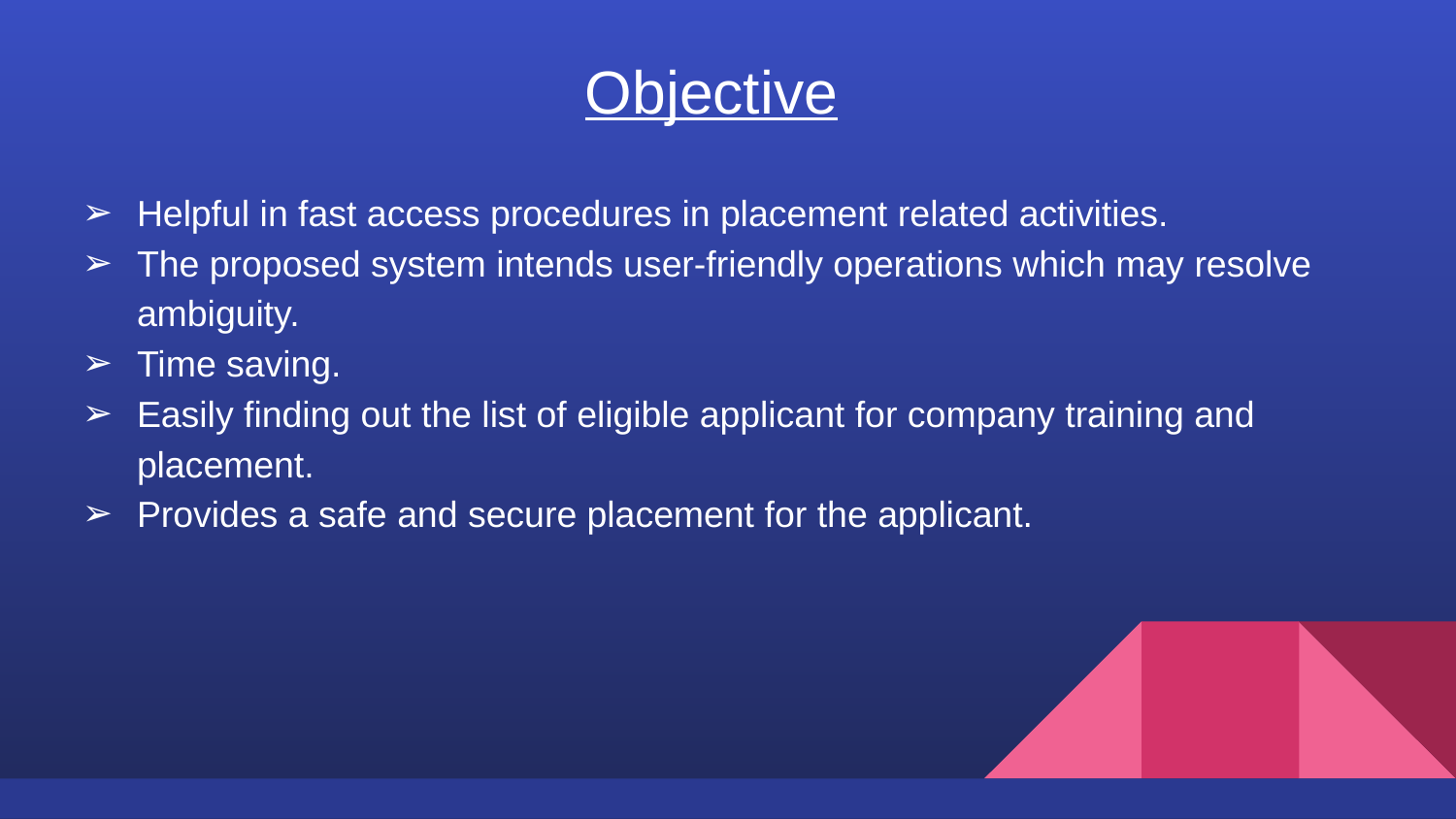

# Objective
Helpful in fast access procedures in placement related activities.
The proposed system intends user-friendly operations which may resolve ambiguity.
Time saving.
Easily finding out the list of eligible applicant for company training and placement.
Provides a safe and secure placement for the applicant.